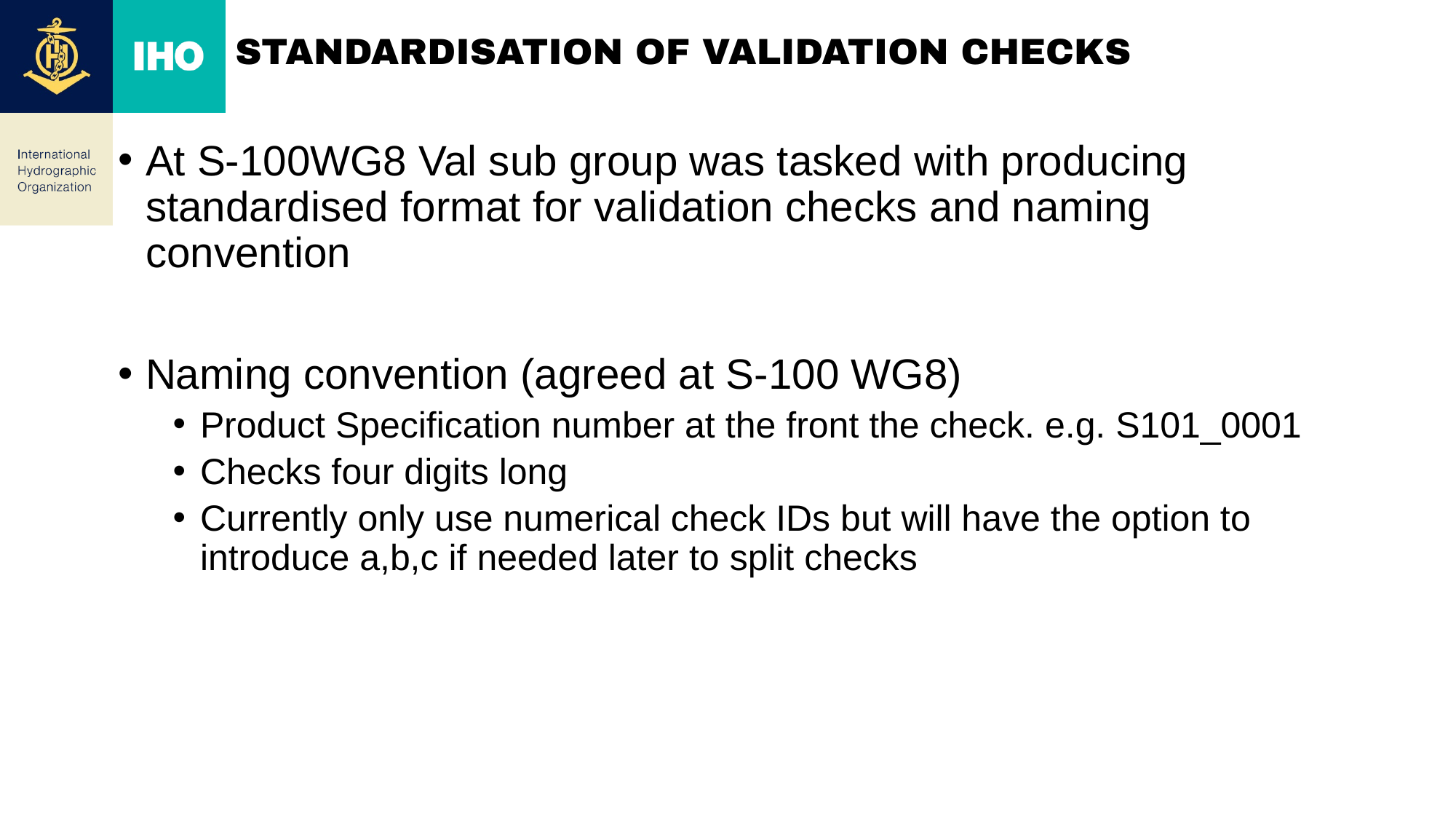

# Standardisation of validation checks
At S-100WG8 Val sub group was tasked with producing standardised format for validation checks and naming convention

Naming convention (agreed at S-100 WG8)
Product Specification number at the front the check. e.g. S101_0001
Checks four digits long
Currently only use numerical check IDs but will have the option to introduce a,b,c if needed later to split checks